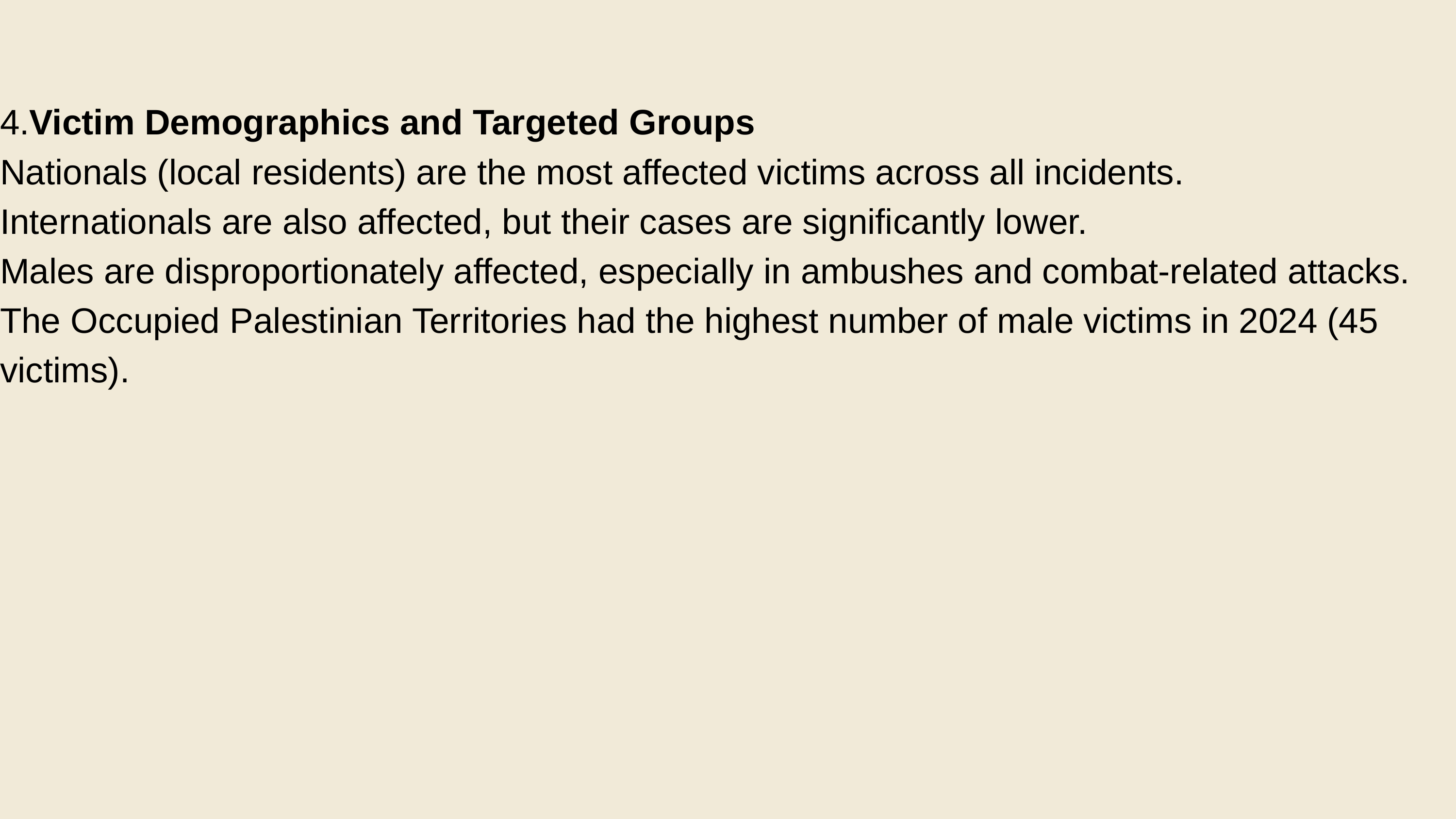

4.Victim Demographics and Targeted Groups
Nationals (local residents) are the most affected victims across all incidents.
Internationals are also affected, but their cases are significantly lower.
Males are disproportionately affected, especially in ambushes and combat-related attacks.
The Occupied Palestinian Territories had the highest number of male victims in 2024 (45 victims).